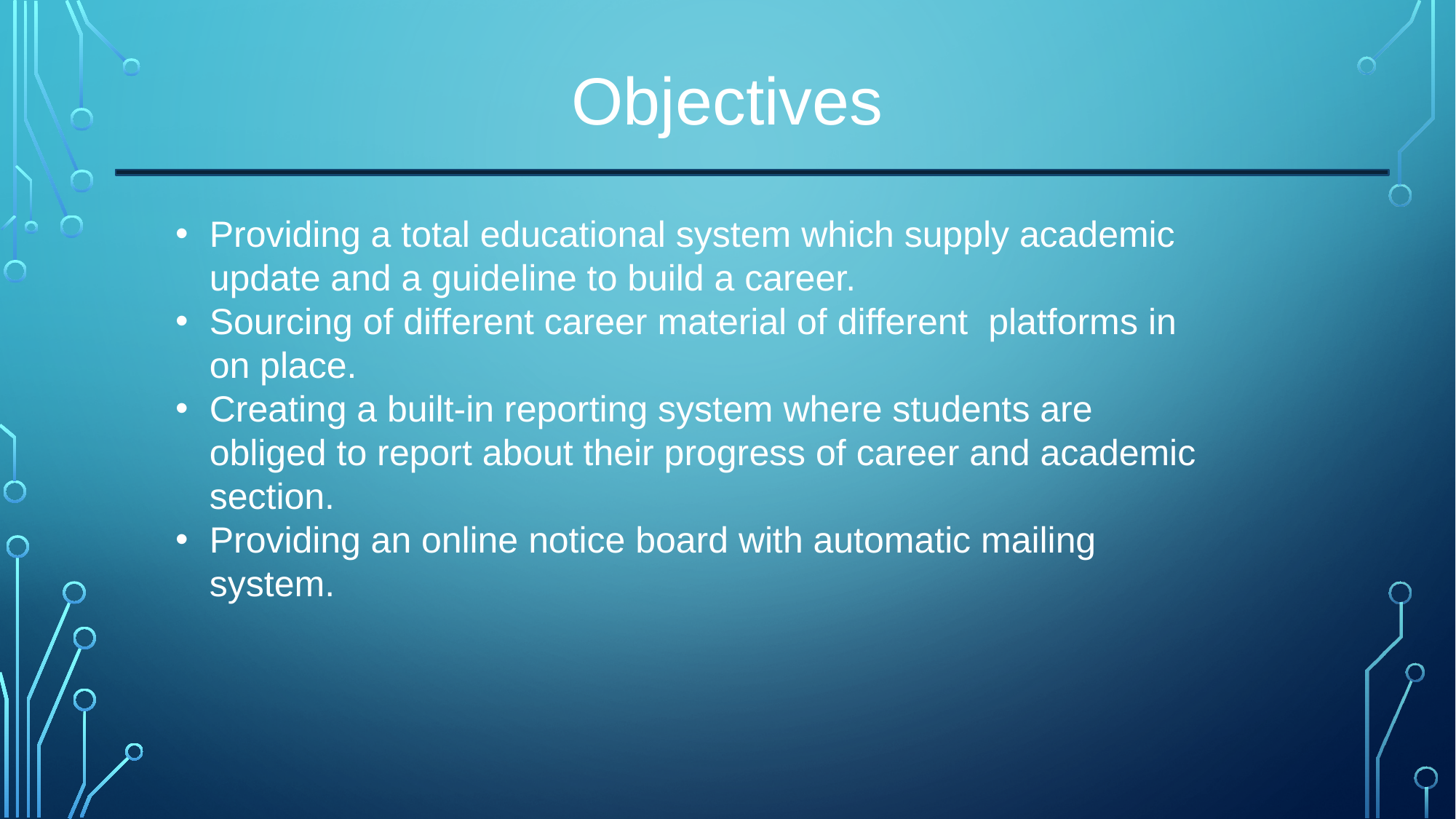

Objectives

Providing a total educational system which supply academic update and a guideline to build a career.
Sourcing of different career material of different  platforms in on place.
Creating a built-in reporting system where students are obliged to report about their progress of career and academic section.
Providing an online notice board with automatic mailing system.